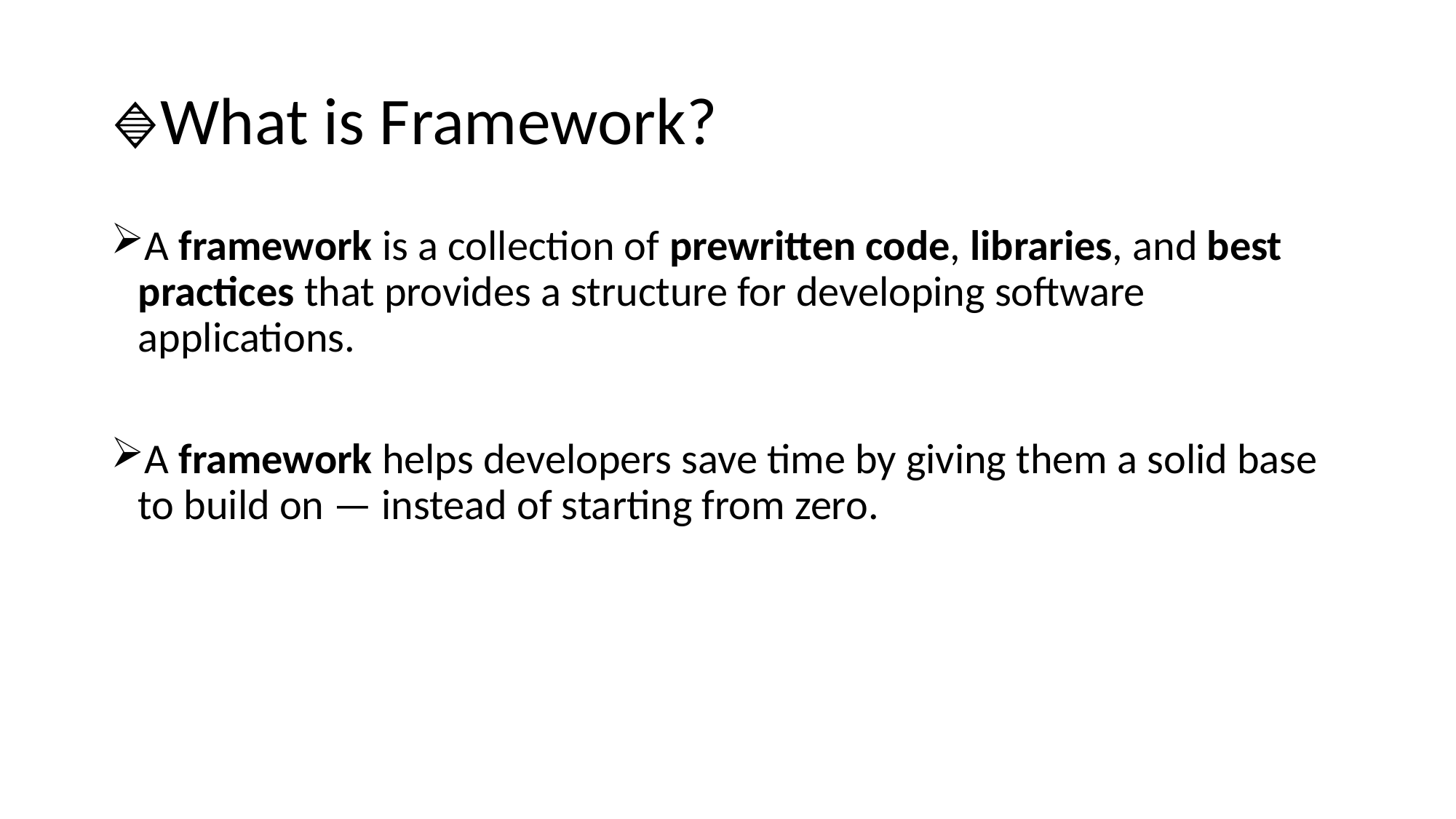

# 🔹What is Framework?
A framework is a collection of prewritten code, libraries, and best practices that provides a structure for developing software applications.

A framework helps developers save time by giving them a solid base to build on — instead of starting from zero.